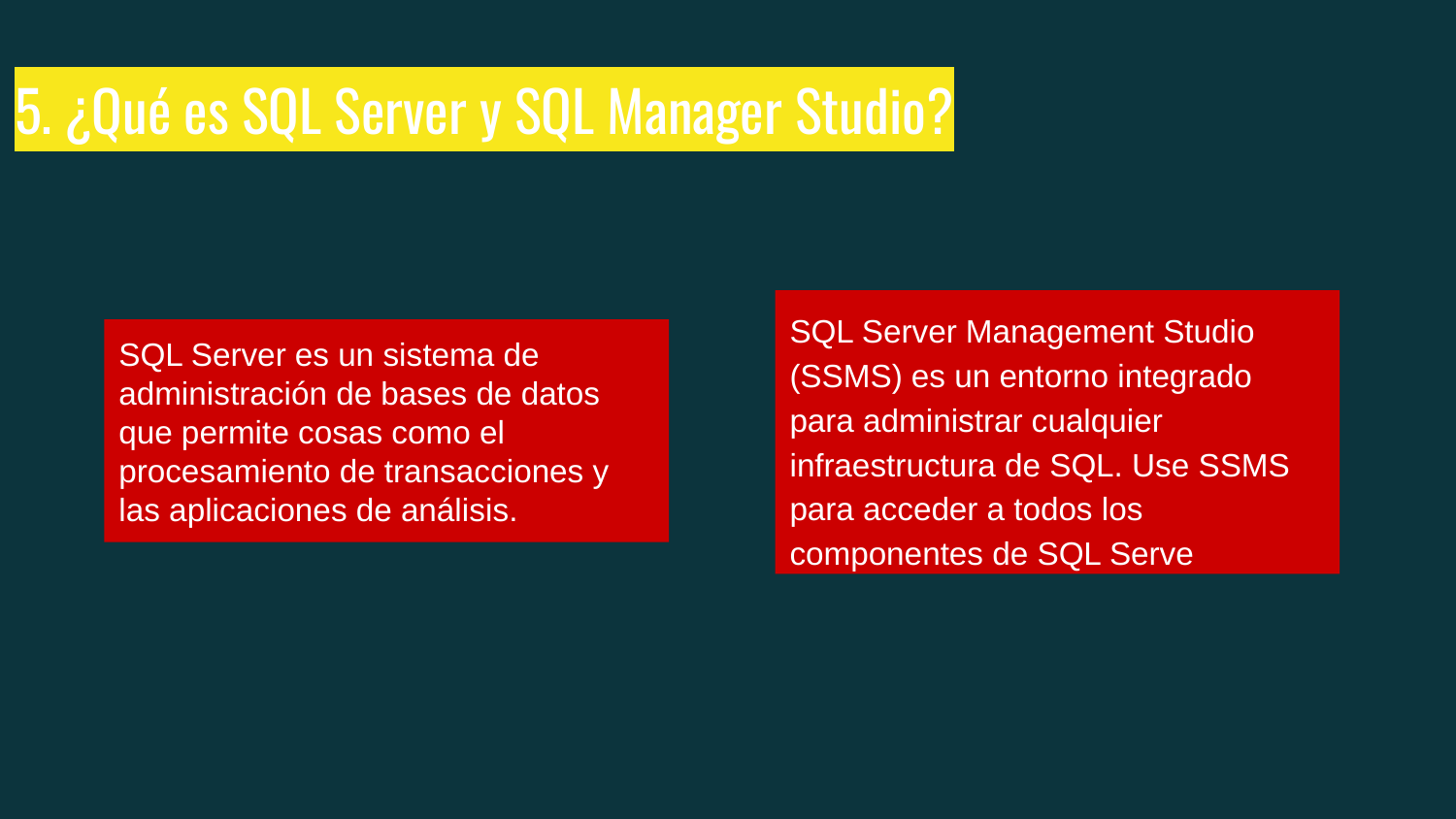

# 5. ¿Qué es SQL Server y SQL Manager Studio?
SQL Server Management Studio (SSMS) es un entorno integrado para administrar cualquier infraestructura de SQL. Use SSMS para acceder a todos los componentes de SQL Serve
SQL Server es un sistema de administración de bases de datos que permite cosas como el procesamiento de transacciones y las aplicaciones de análisis.